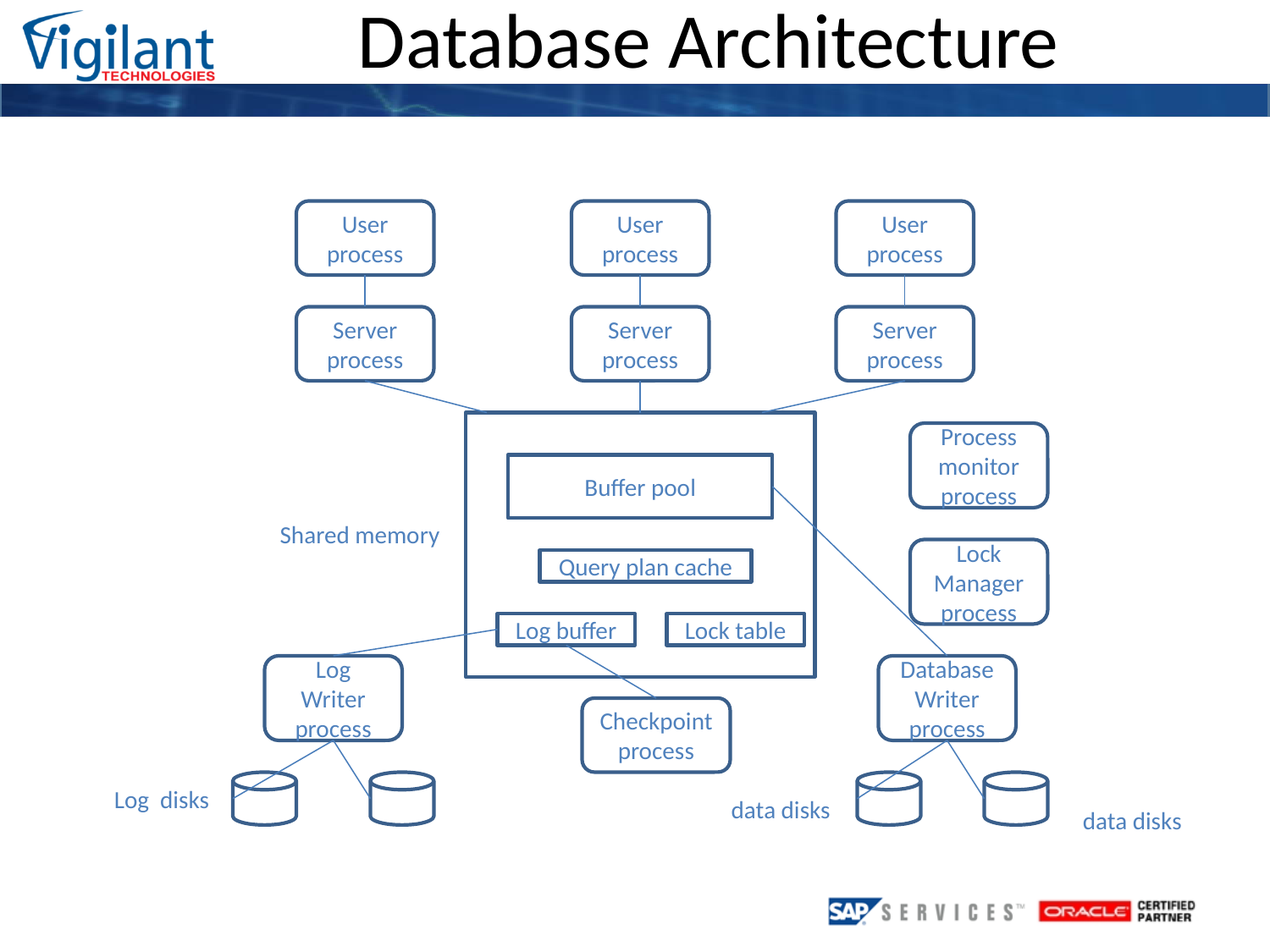

Database Architecture
User process
User process
User process
Server process
Server process
Server process

Process monitor process
Buffer pool
Shared memory
Lock Manager process
Query plan cache
Log buffer
Lock table
Log Writer process
Database Writer process
Checkpoint process
   Log  disks

   data disks
data disks